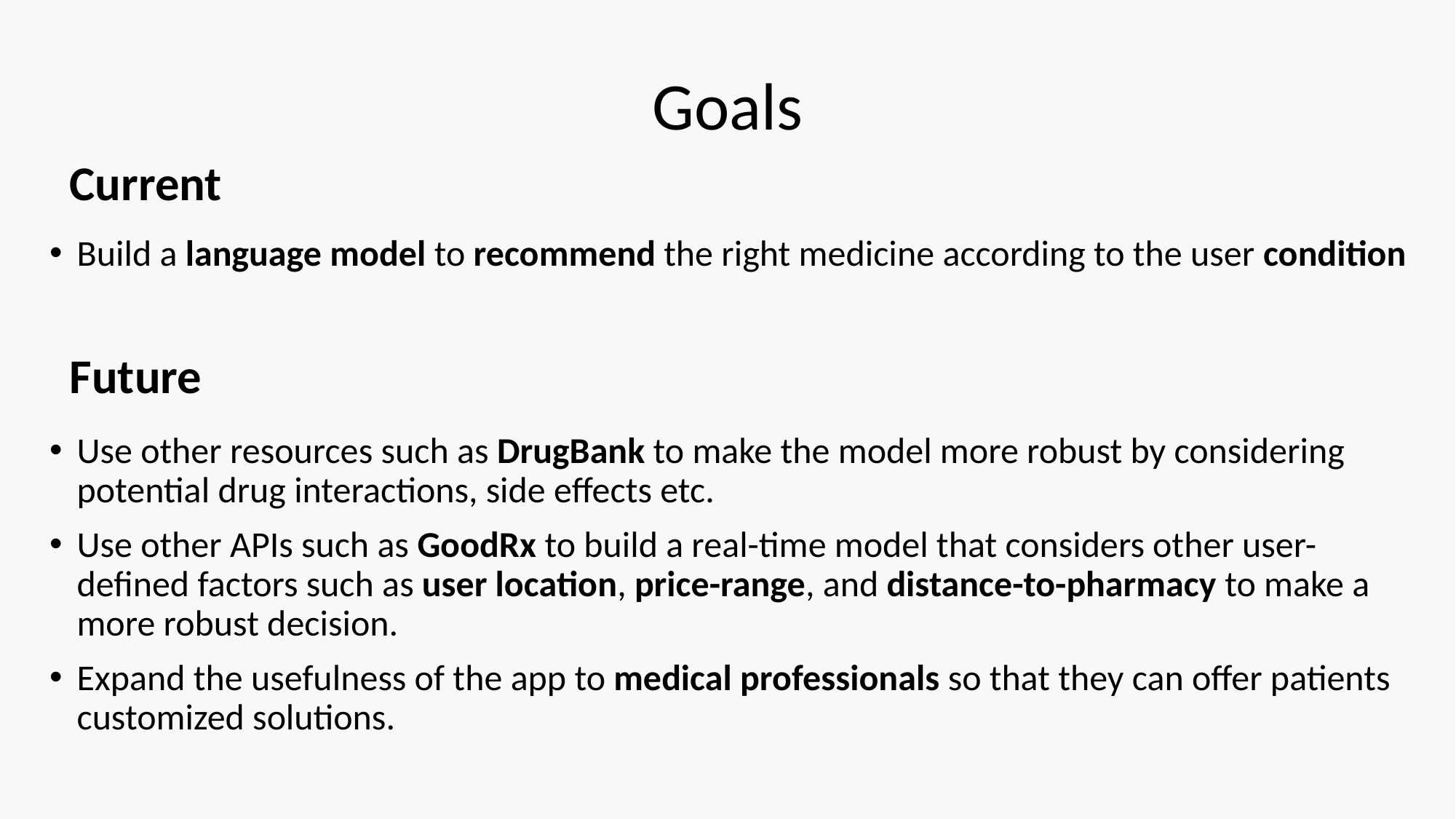

# Goals
Current
Build a language model to recommend the right medicine according to the user condition

Future
Use other resources such as DrugBank to make the model more robust by considering potential drug interactions, side effects etc.
Use other APIs such as GoodRx to build a real-time model that considers other user-defined factors such as user location, price-range, and distance-to-pharmacy to make a more robust decision.
Expand the usefulness of the app to medical professionals so that they can offer patients customized solutions.